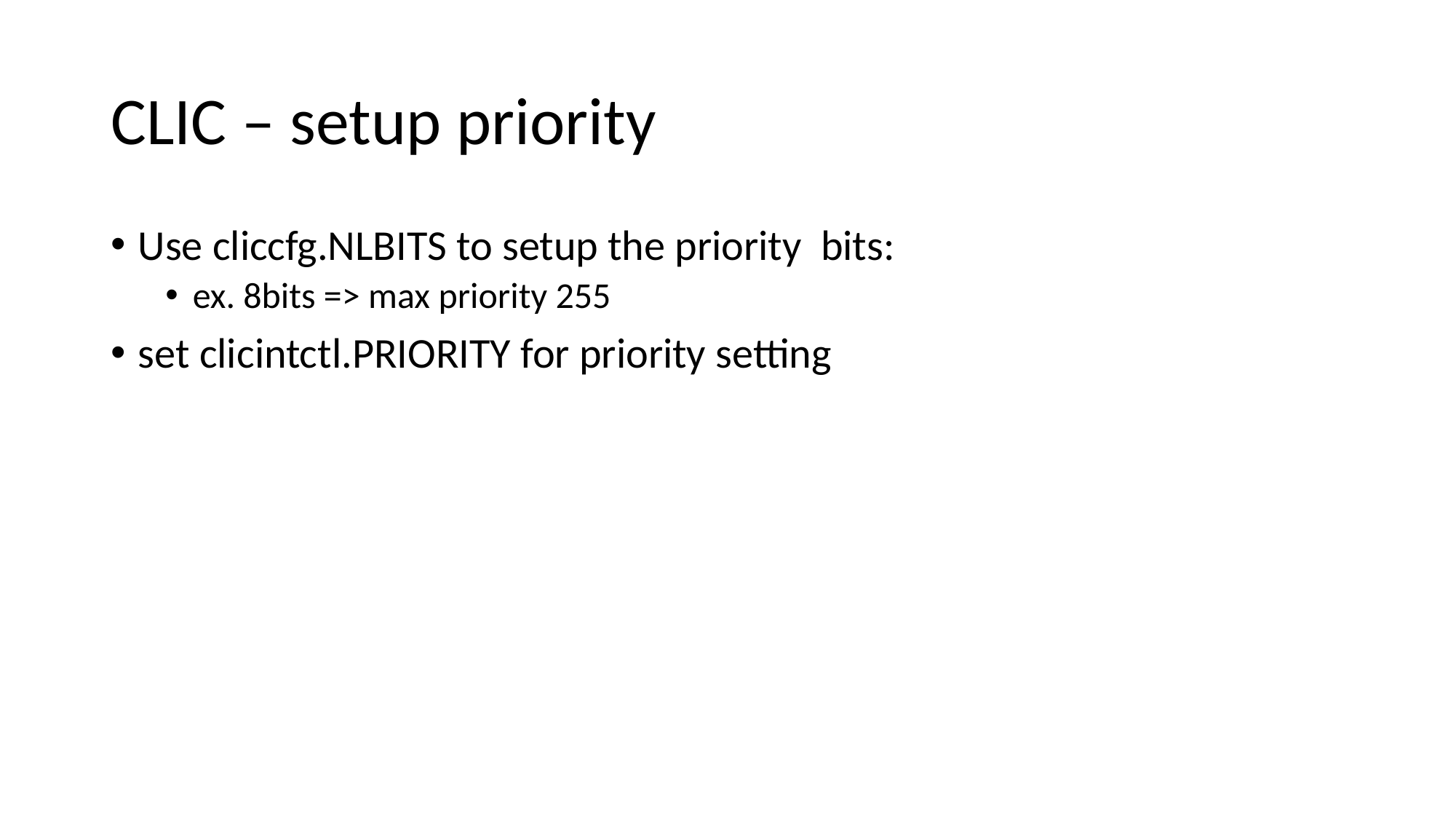

# CLIC – setup priority
Use cliccfg.NLBITS to setup the priority  bits:
ex. 8bits => max priority 255
set clicintctl.PRIORITY for priority setting